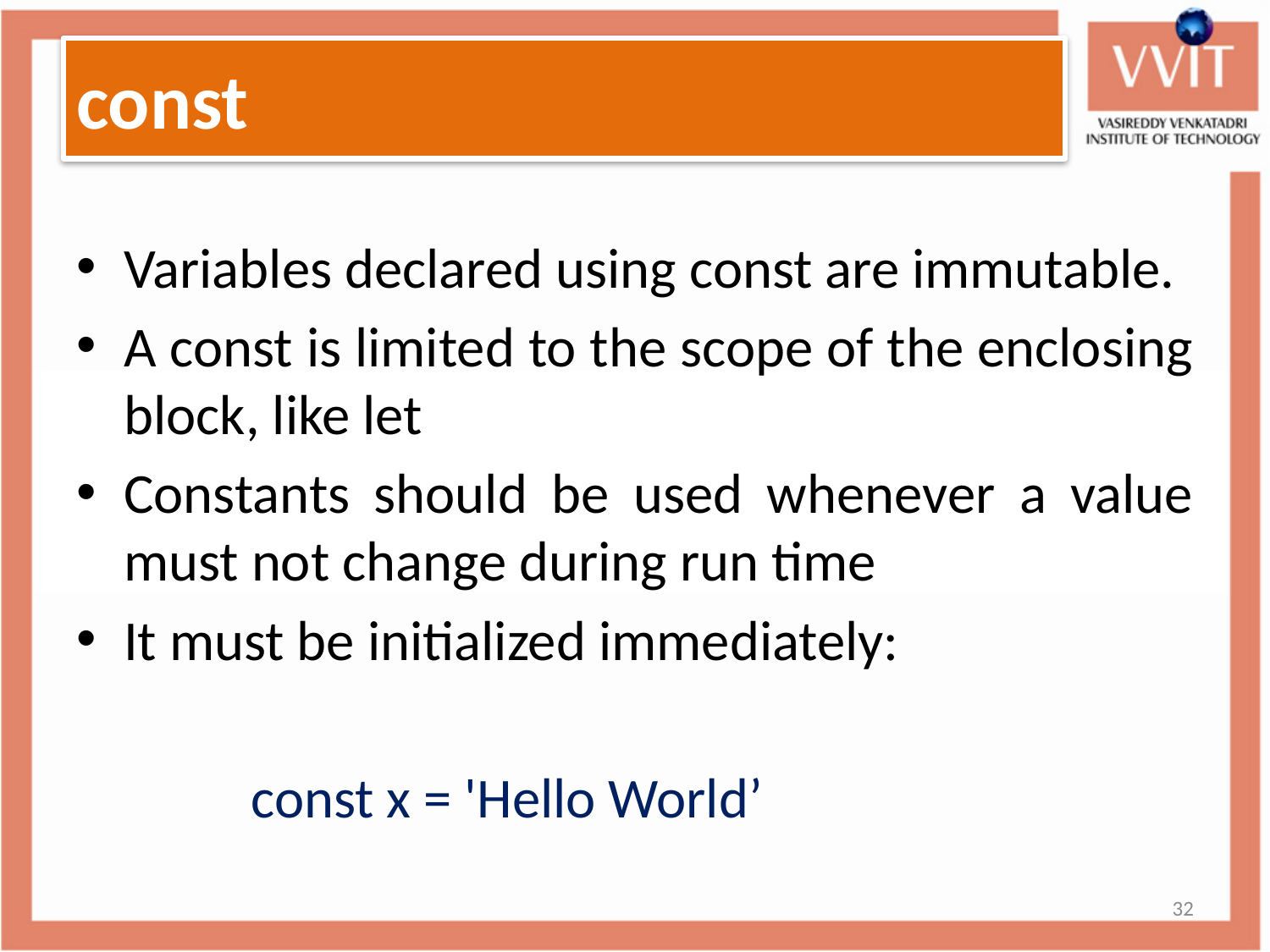

# const

Variables declared using const are immutable.
A const is limited to the scope of the enclosing block, like let
Constants should be used whenever a value must not change during run time
It must be initialized immediately:

		const x = 'Hello World’
32